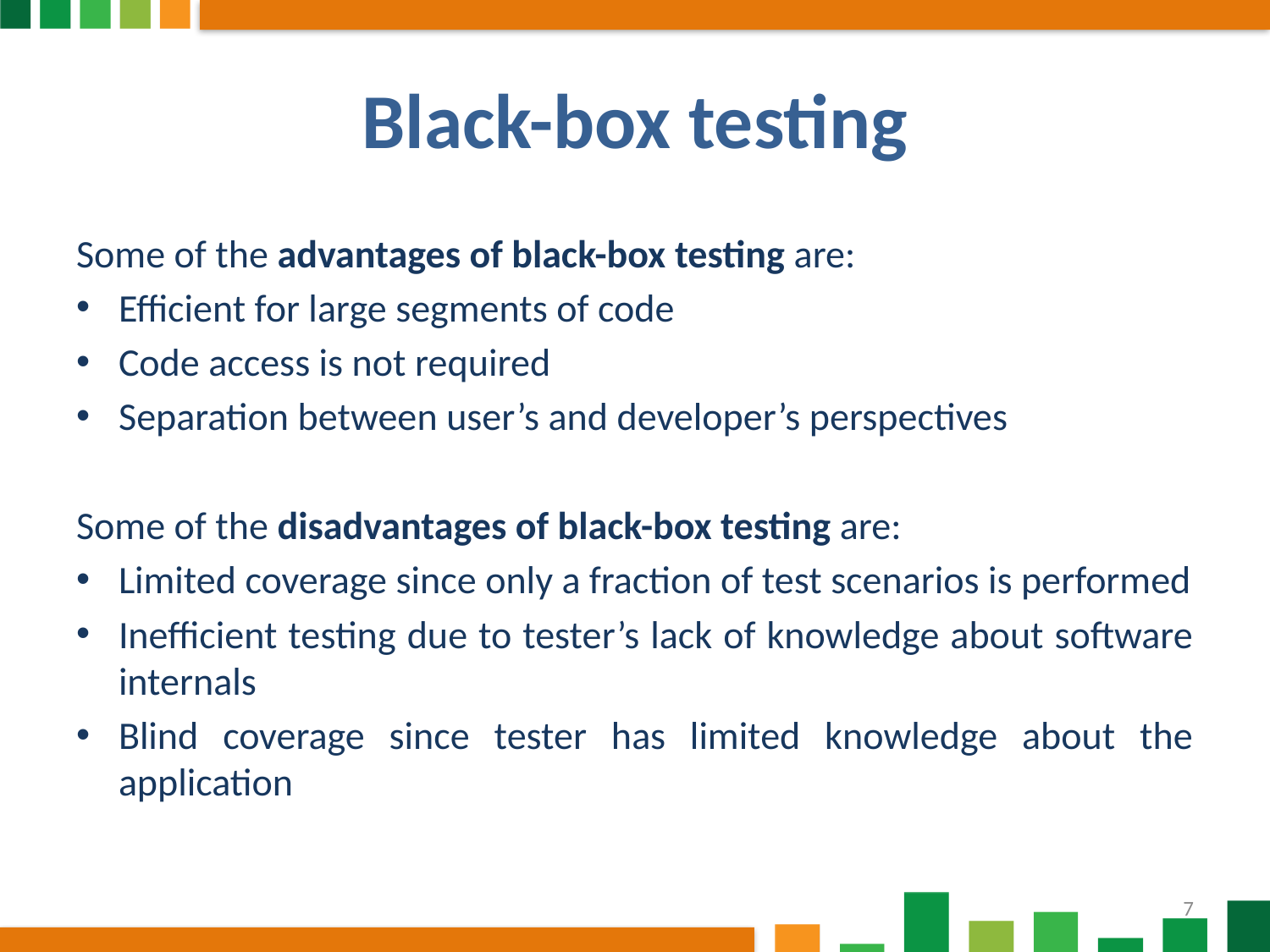

# Black-box testing
Some of the advantages of black-box testing are:
Efficient for large segments of code
Code access is not required
Separation between user’s and developer’s perspectives

Some of the disadvantages of black-box testing are:
Limited coverage since only a fraction of test scenarios is performed
Inefficient testing due to tester’s lack of knowledge about software internals
Blind coverage since tester has limited knowledge about the application
7